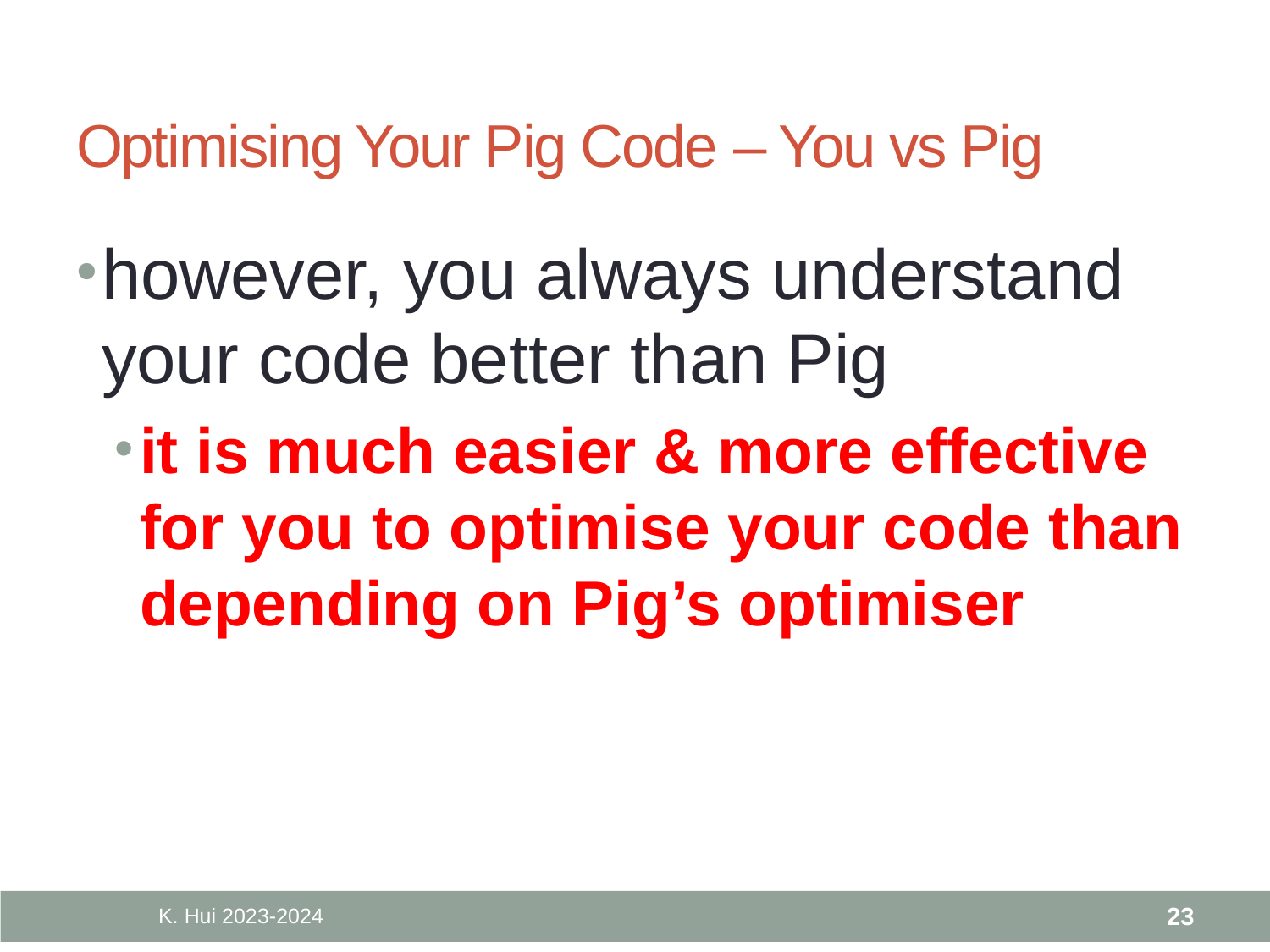

# Optimising Your Pig Code – You vs Pig
however, you always understand your code better than Pig
it is much easier & more effective for you to optimise your code than depending on Pig’s optimiser
K. Hui 2023-2024
23